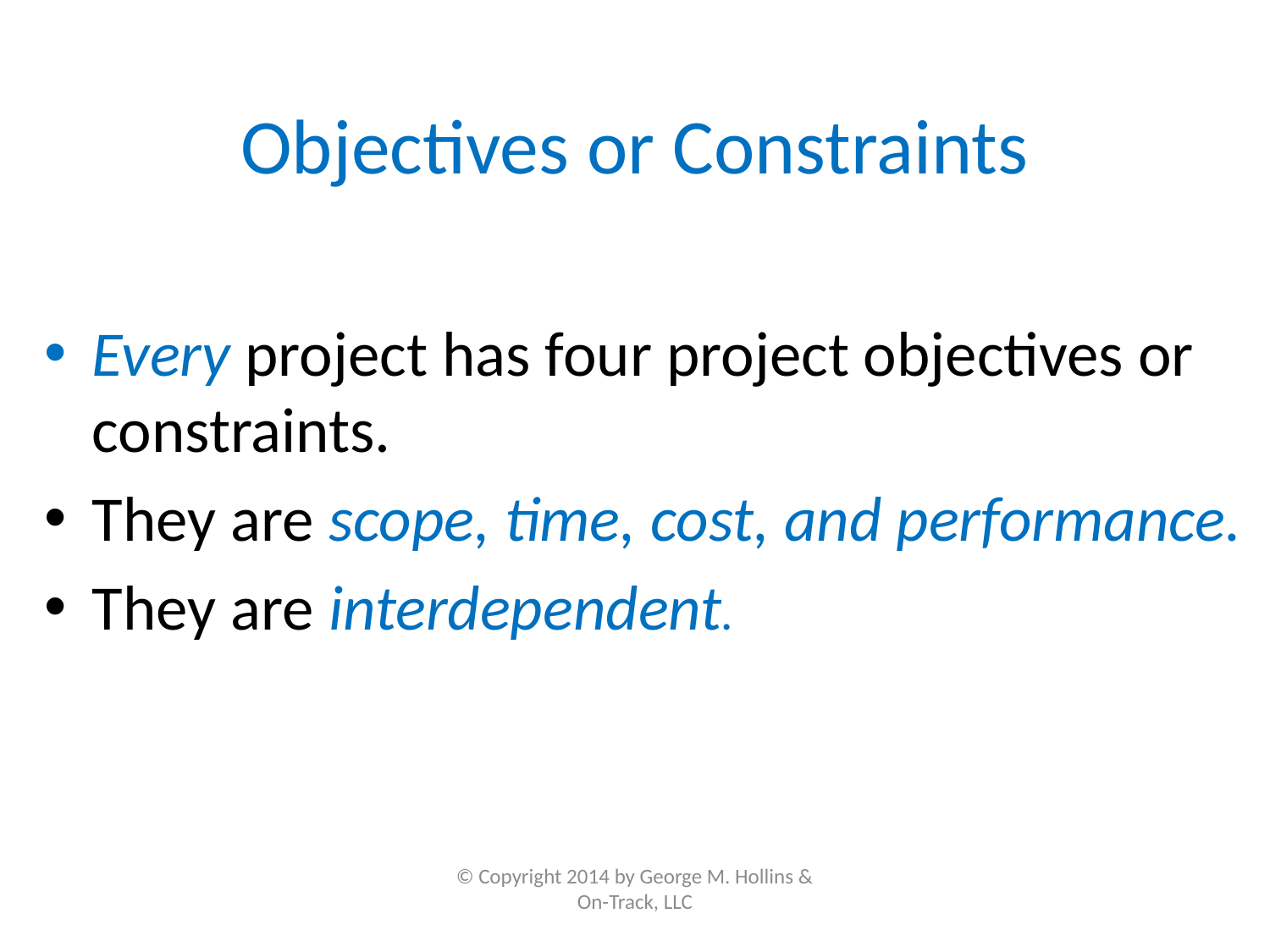

# Objectives or Constraints
Every project has four project objectives or constraints.
They are scope, time, cost, and performance.
They are interdependent.
© Copyright 2014 by George M. Hollins & On-Track, LLC